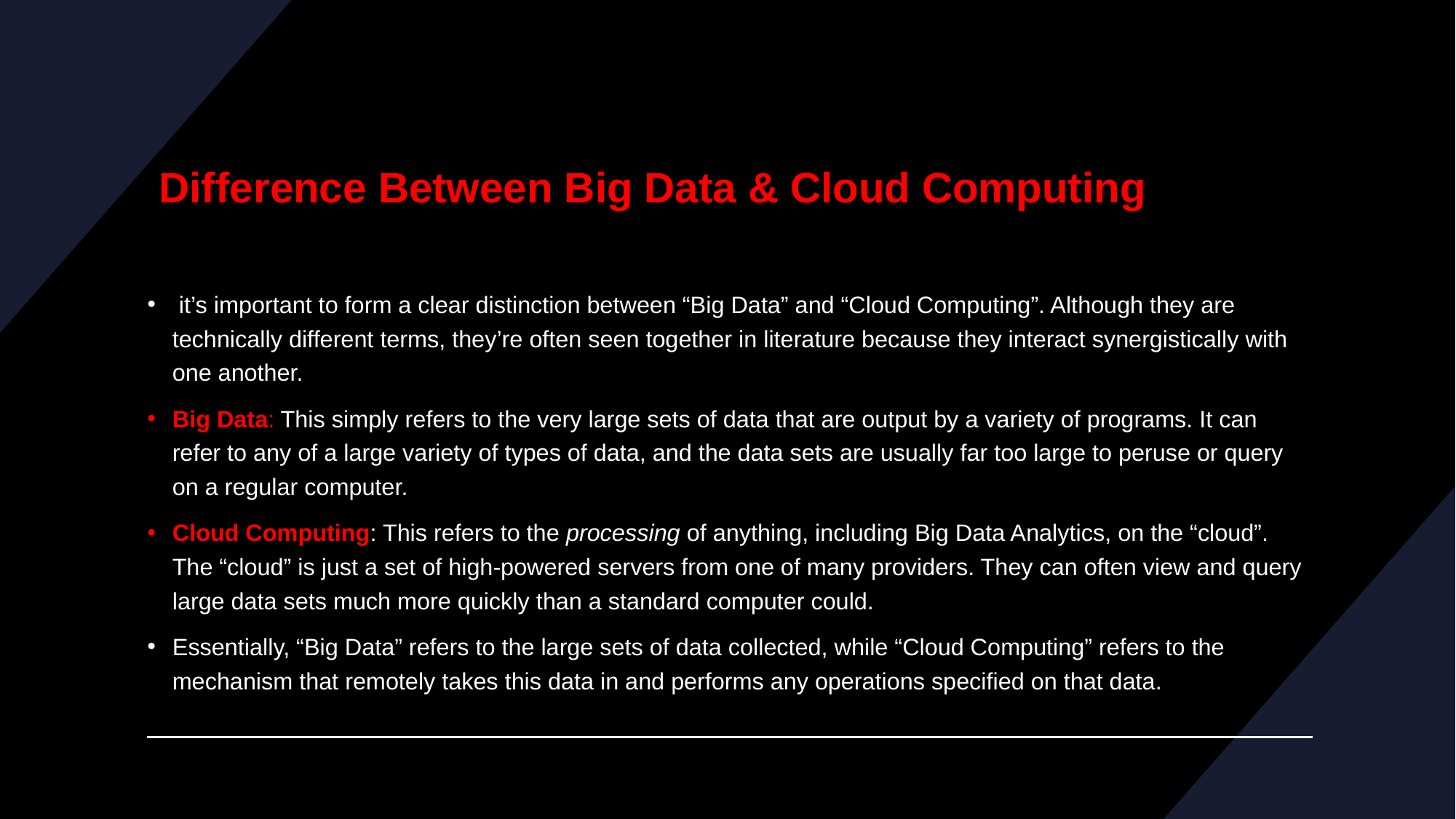

# Difference Between Big Data & Cloud Computing
 it’s important to form a clear distinction between “Big Data” and “Cloud Computing”. Although they are technically different terms, they’re often seen together in literature because they interact synergistically with one another.
Big Data: This simply refers to the very large sets of data that are output by a variety of programs. It can refer to any of a large variety of types of data, and the data sets are usually far too large to peruse or query on a regular computer.
Cloud Computing: This refers to the processing of anything, including Big Data Analytics, on the “cloud”. The “cloud” is just a set of high-powered servers from one of many providers. They can often view and query large data sets much more quickly than a standard computer could.
Essentially, “Big Data” refers to the large sets of data collected, while “Cloud Computing” refers to the mechanism that remotely takes this data in and performs any operations specified on that data.